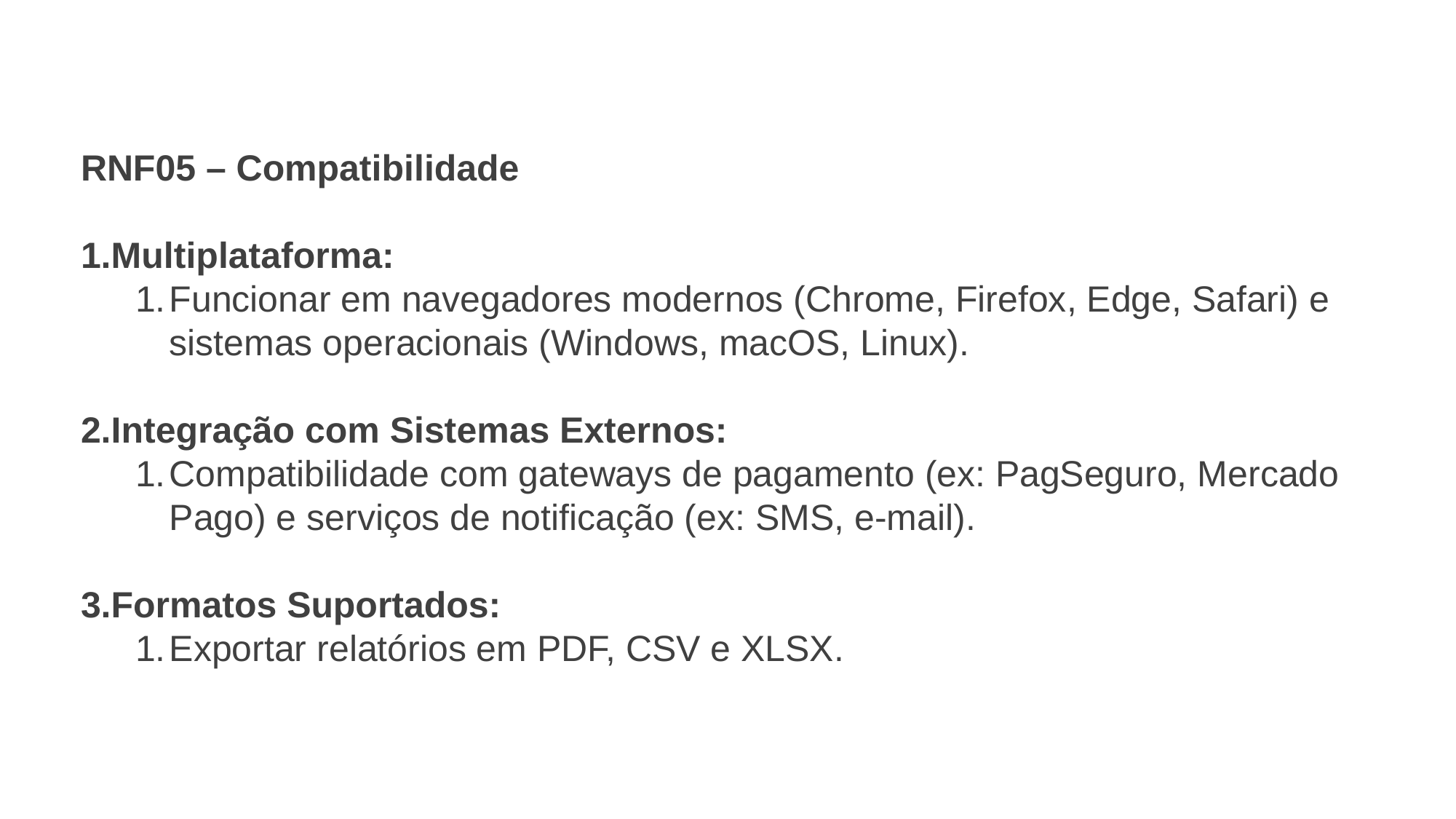

RNF05 – Compatibilidade

Multiplataforma:
Funcionar em navegadores modernos (Chrome, Firefox, Edge, Safari) e sistemas operacionais (Windows, macOS, Linux).

Integração com Sistemas Externos:
Compatibilidade com gateways de pagamento (ex: PagSeguro, Mercado Pago) e serviços de notificação (ex: SMS, e-mail).

Formatos Suportados:
Exportar relatórios em PDF, CSV e XLSX.